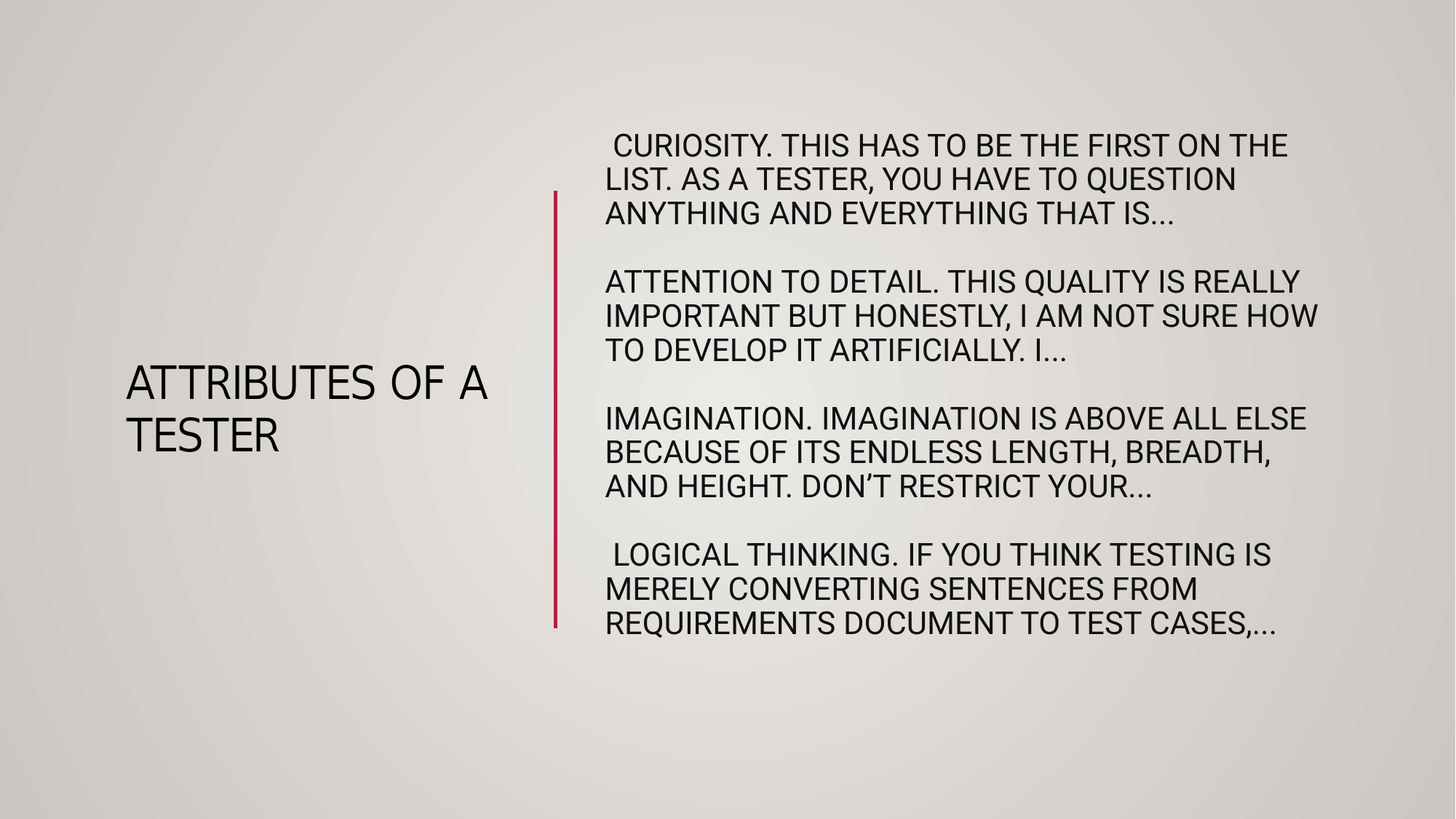

# Curiosity. This has to be the first on the list. As a tester, you have to question anything and everything that is... Attention To Detail. This quality is really important but honestly, I am not sure how to develop it artificially. I... Imagination. Imagination is above all else because of its endless length, breadth, and height. Don’t restrict your... Logical Thinking. If you think testing is merely converting sentences from requirements document to test cases,...
Attributes of a tester